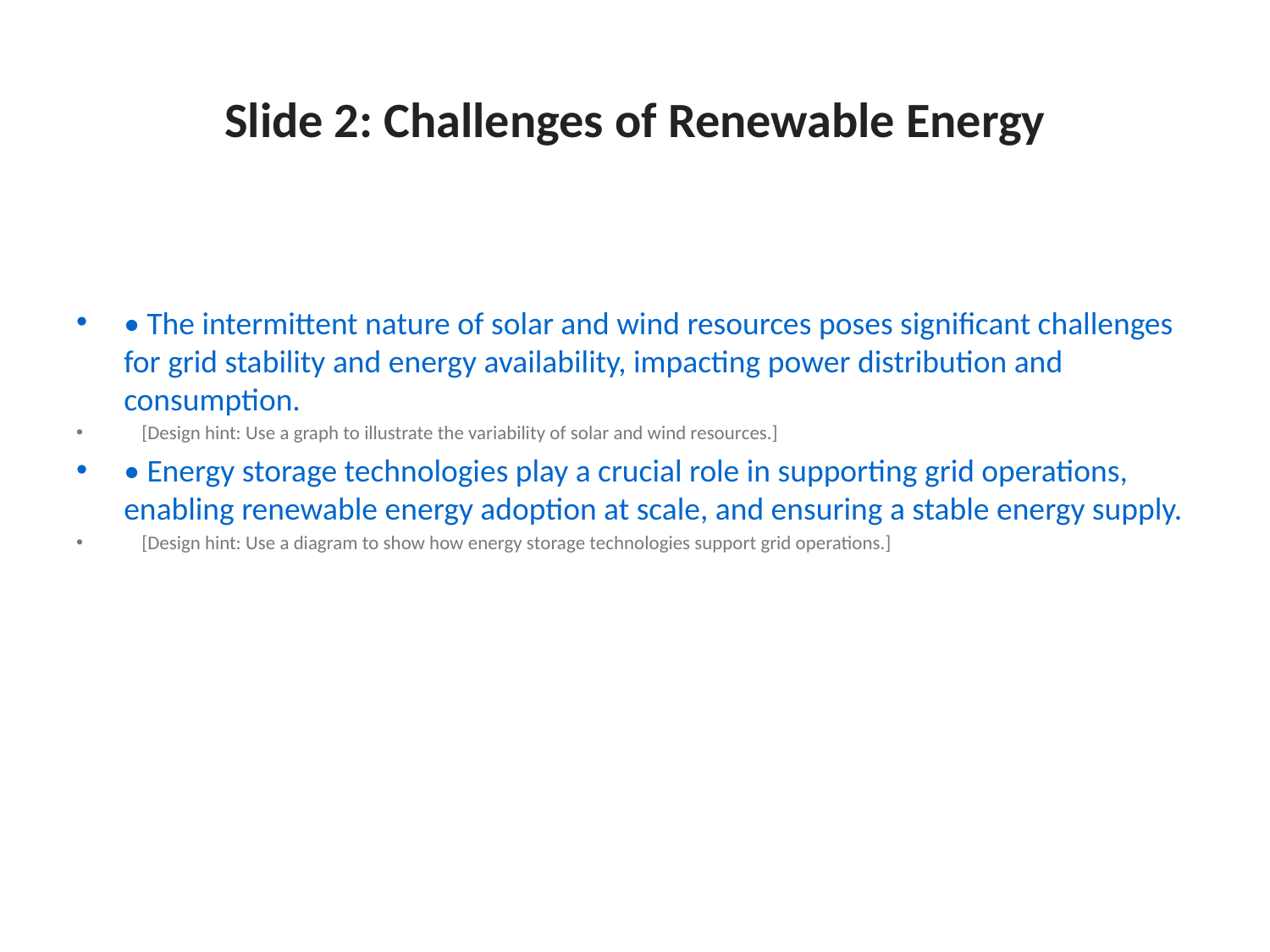

# Slide 2: Challenges of Renewable Energy

• The intermittent nature of solar and wind resources poses significant challenges for grid stability and energy availability, impacting power distribution and consumption.
    [Design hint: Use a graph to illustrate the variability of solar and wind resources.]
• Energy storage technologies play a crucial role in supporting grid operations, enabling renewable energy adoption at scale, and ensuring a stable energy supply.
    [Design hint: Use a diagram to show how energy storage technologies support grid operations.]